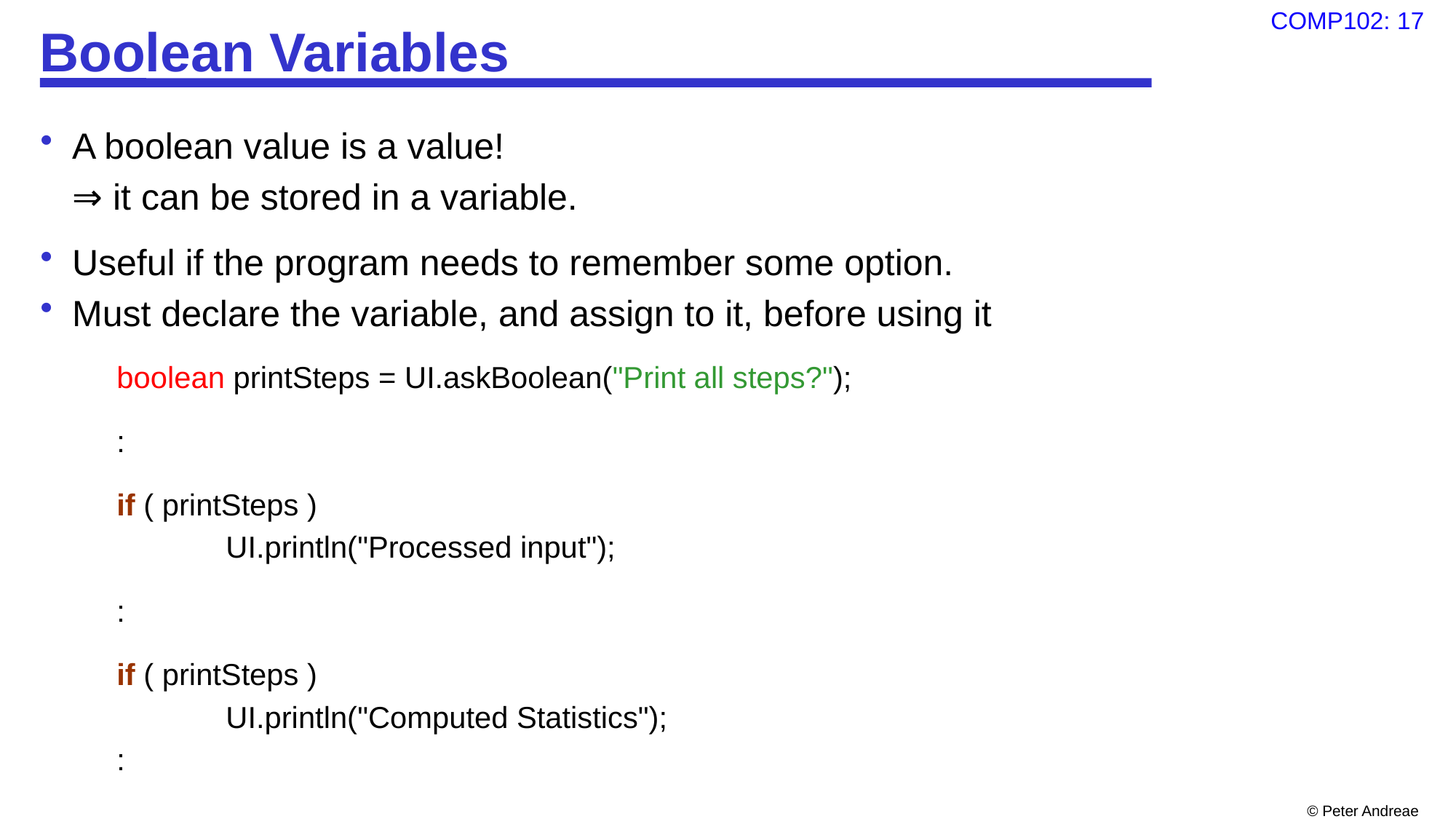

# Boolean Variables
A boolean value is a value!
	⇒ it can be stored in a variable.
Useful if the program needs to remember some option.
Must declare the variable, and assign to it, before using it
	boolean printSteps = UI.askBoolean("Print all steps?");
	:
	if ( printSteps )
		UI.println("Processed input");
	:
	if ( printSteps )
		UI.println("Computed Statistics");
	: